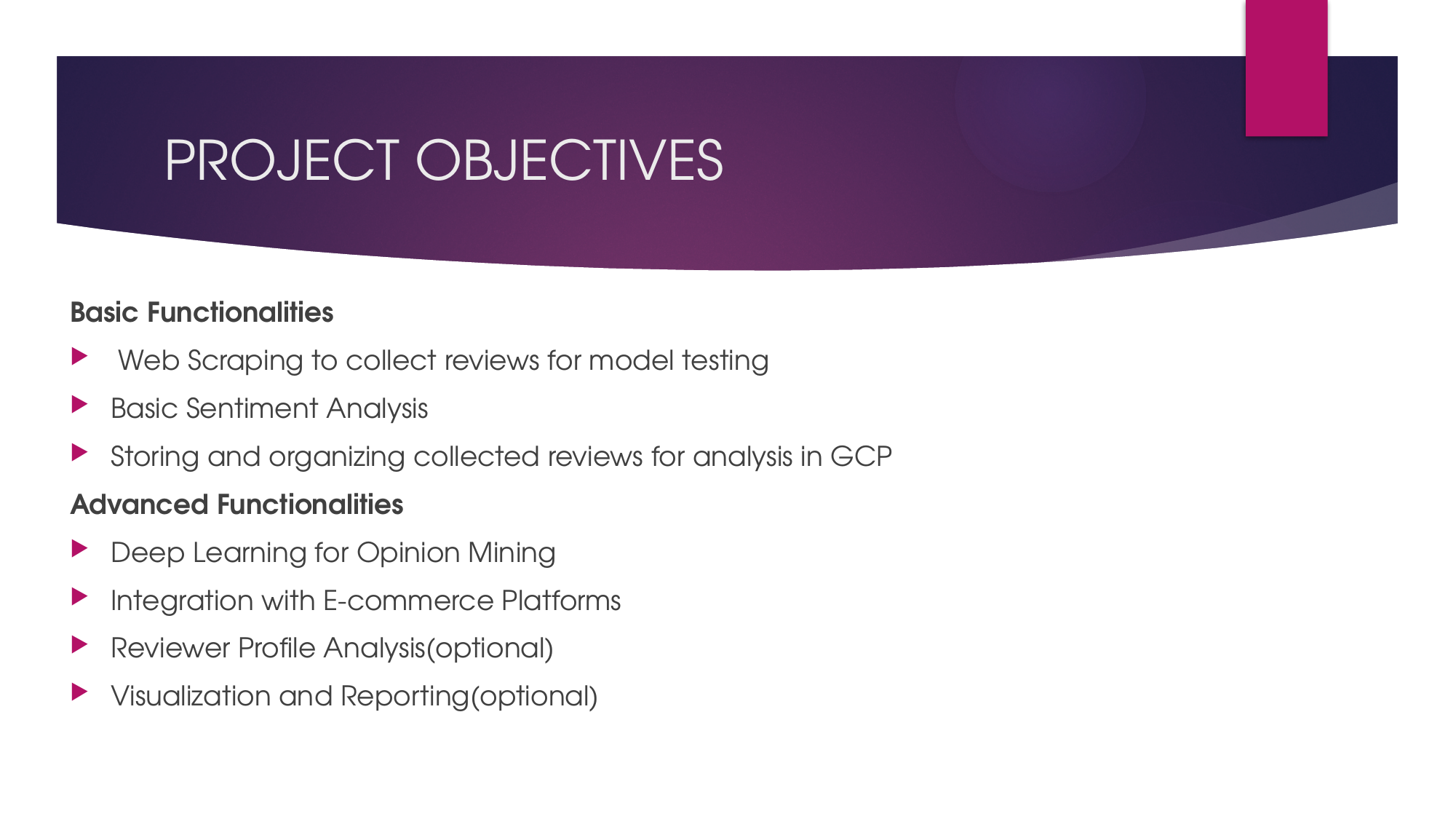

# PROJECT OBJECTIVES
Basic Functionalities
 Web Scraping to collect reviews for model testing
Basic Sentiment Analysis
Storing and organizing collected reviews for analysis in GCP
Advanced Functionalities
Deep Learning for Opinion Mining
Integration with E-commerce Platforms
Reviewer Profile Analysis(optional)
Visualization and Reporting(optional)